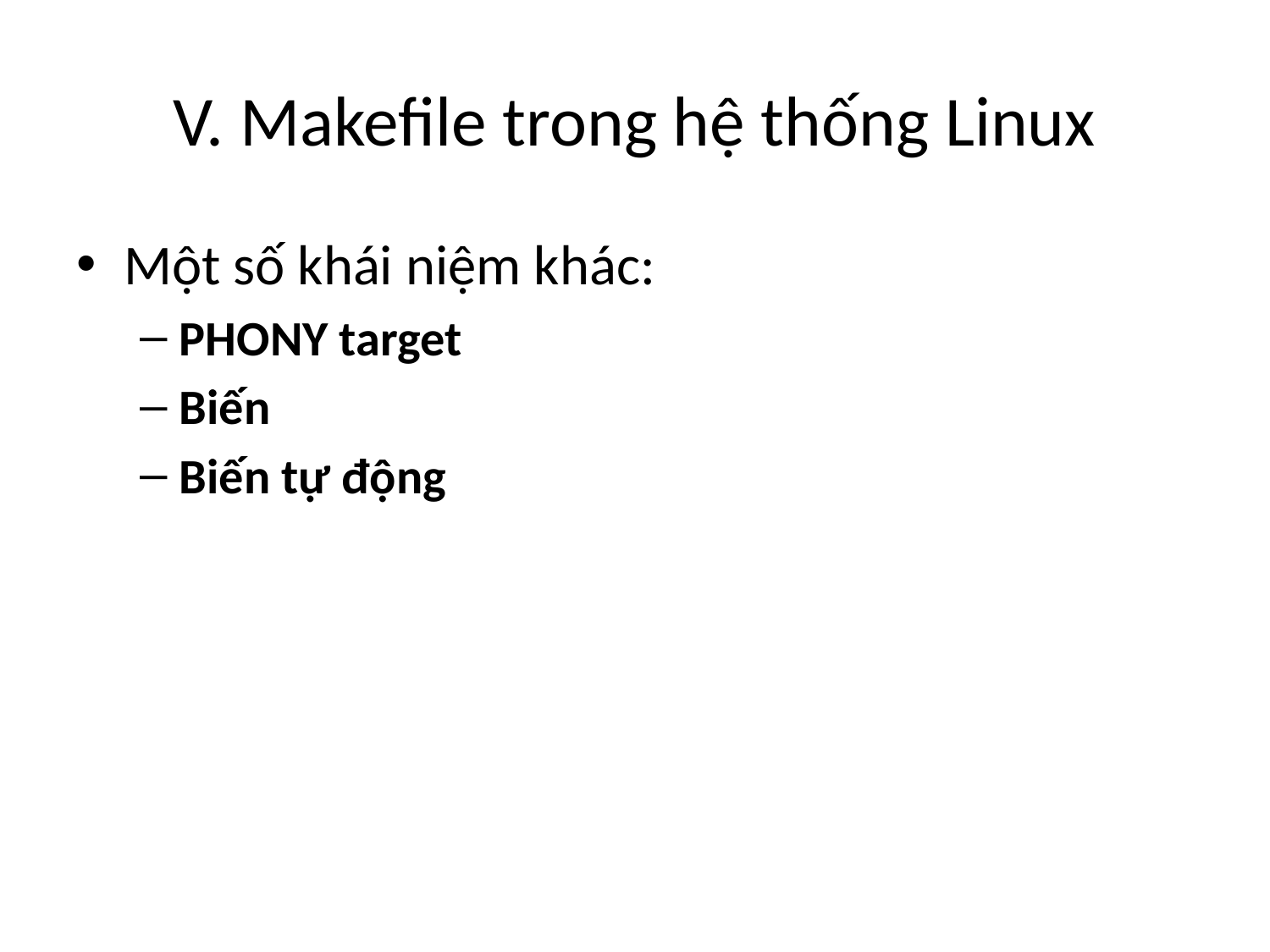

# V. Makefile trong hệ thống Linux
Một số khái niệm khác:
PHONY target
Biến
Biến tự động